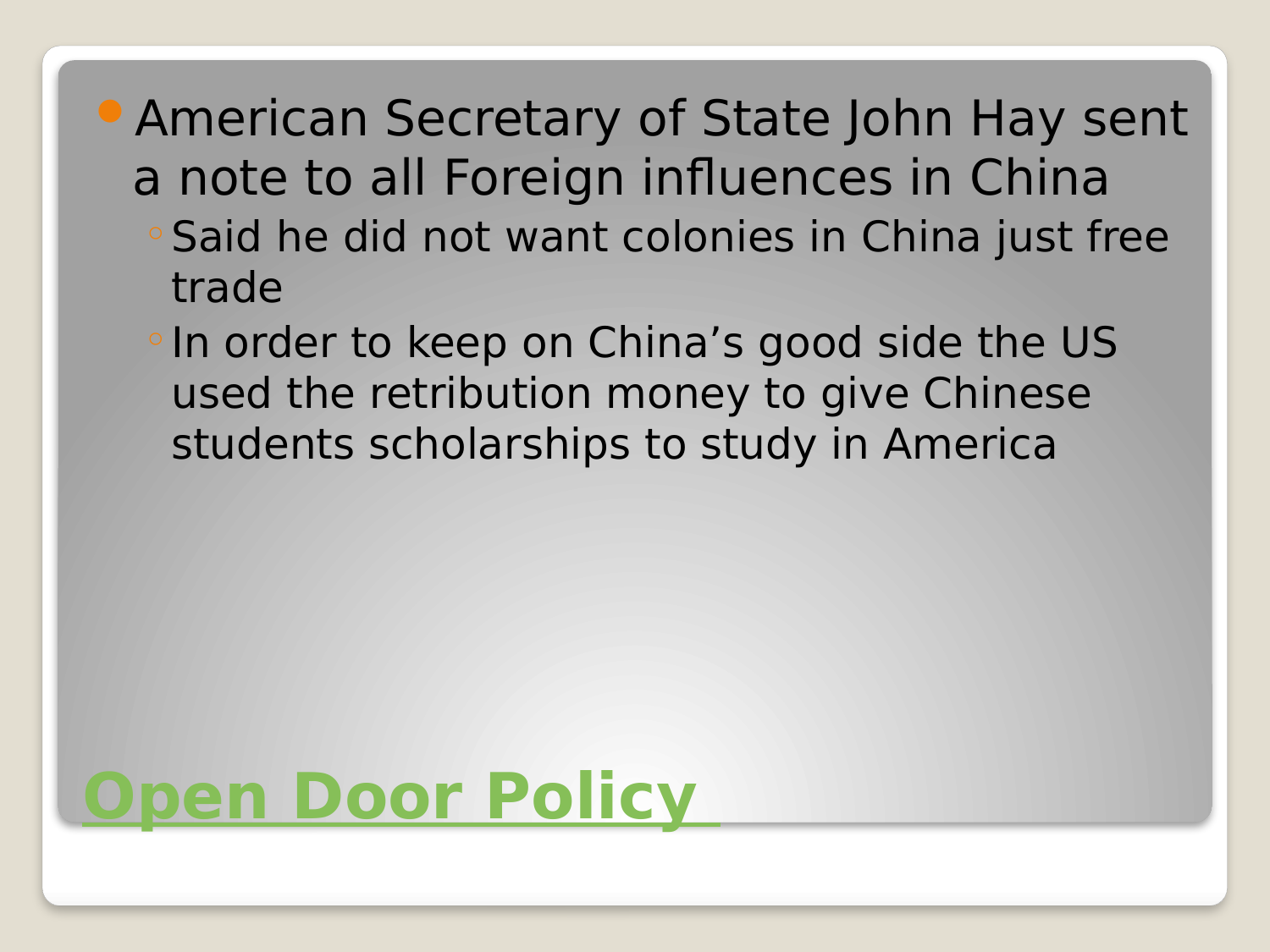

American Secretary of State John Hay sent a note to all Foreign influences in China
Said he did not want colonies in China just free trade
In order to keep on China’s good side the US used the retribution money to give Chinese students scholarships to study in America
# Open Door Policy